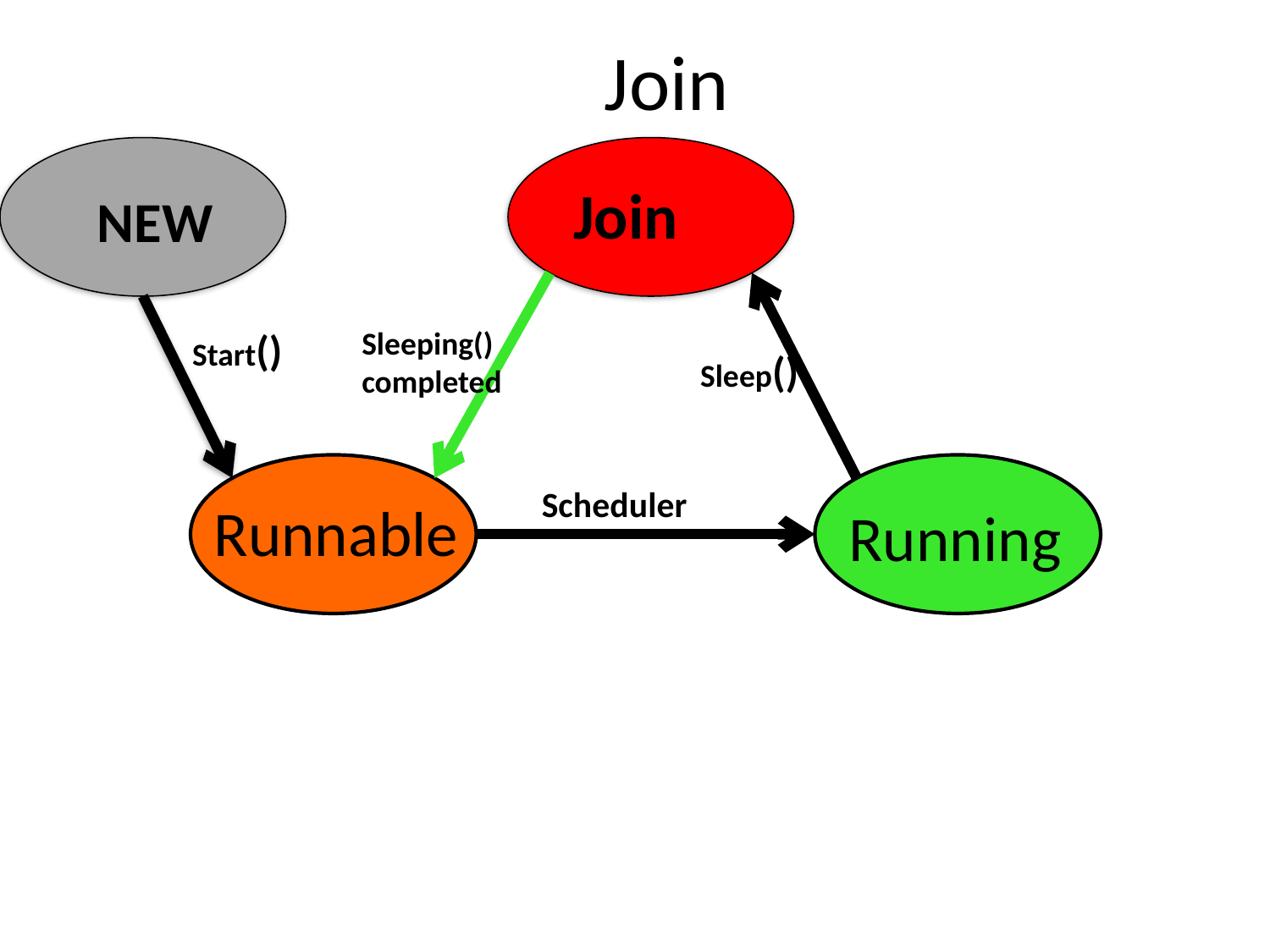

Join

NEW

Join
Start()
Sleeping()
completed
Sleep()

Running
Scheduler
Runnable